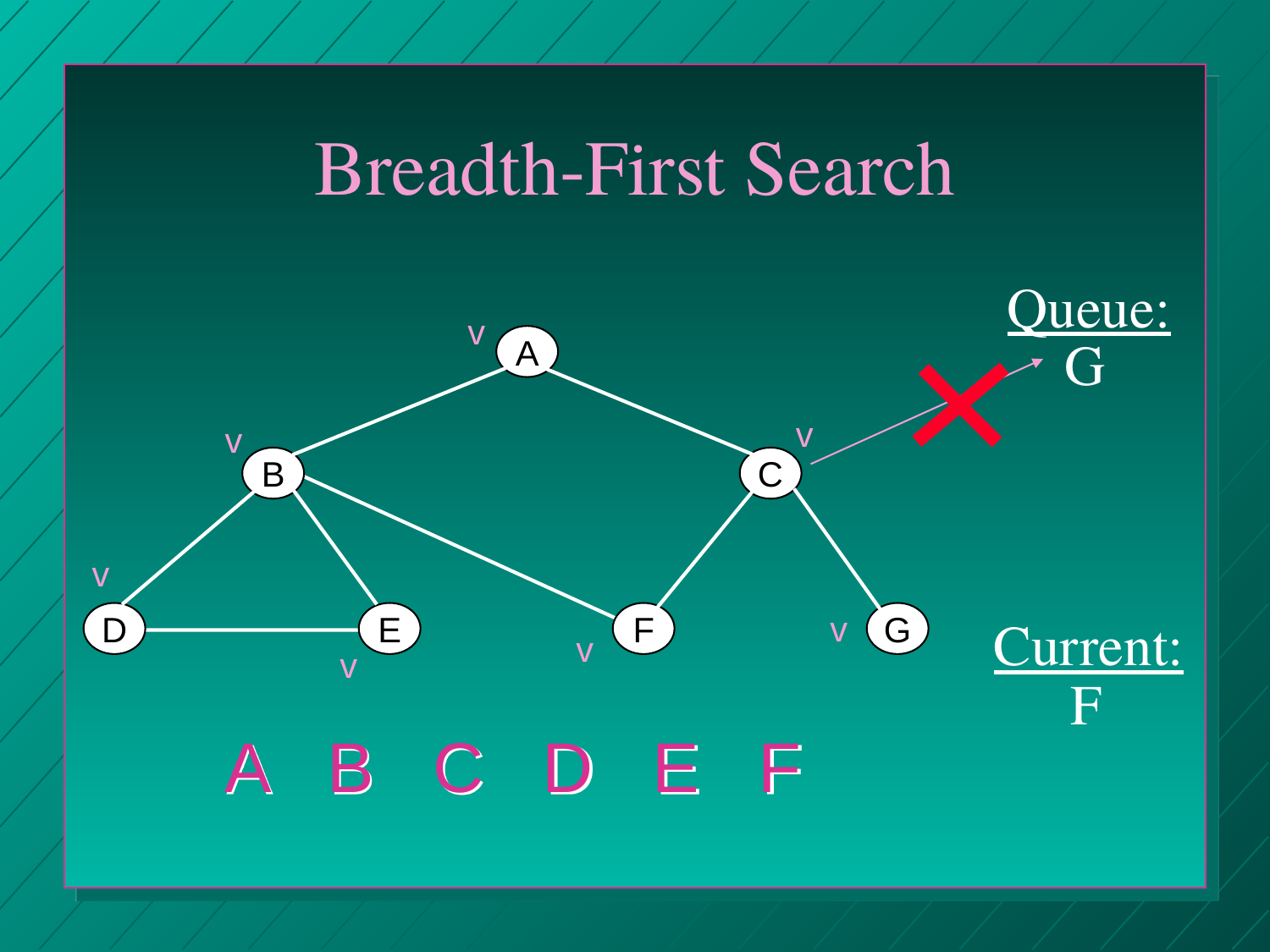

# Breadth-First Search
Queue:

v
G
A

v
v
B
C

v
v
D
E
F
G

Current:
v

v
F
A   B   C   D   E   F